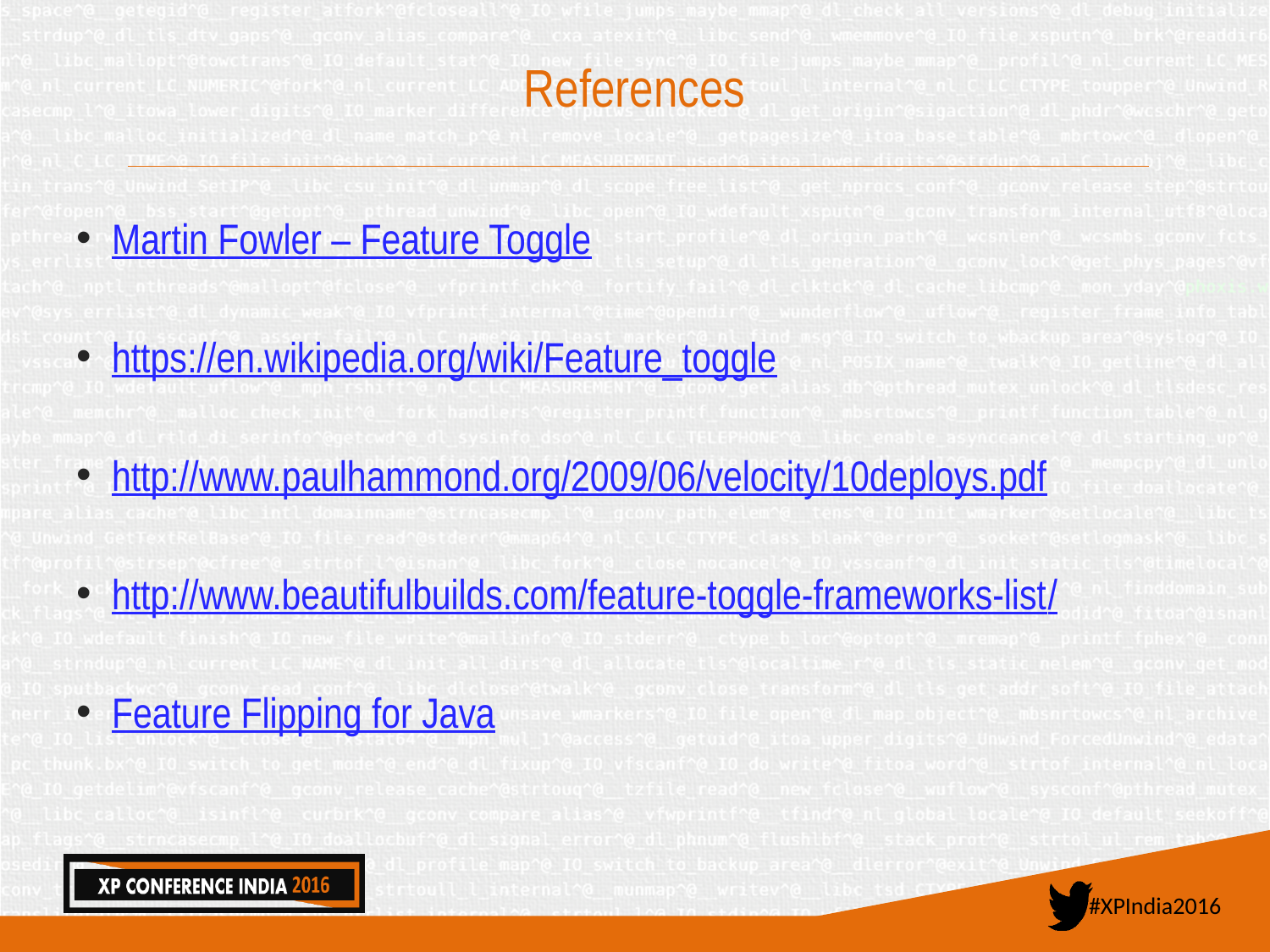

# References
Martin Fowler – Feature Toggle

https://en.wikipedia.org/wiki/Feature_toggle

http://www.paulhammond.org/2009/06/velocity/10deploys.pdf

http://www.beautifulbuilds.com/feature-toggle-frameworks-list/

Feature Flipping for Java